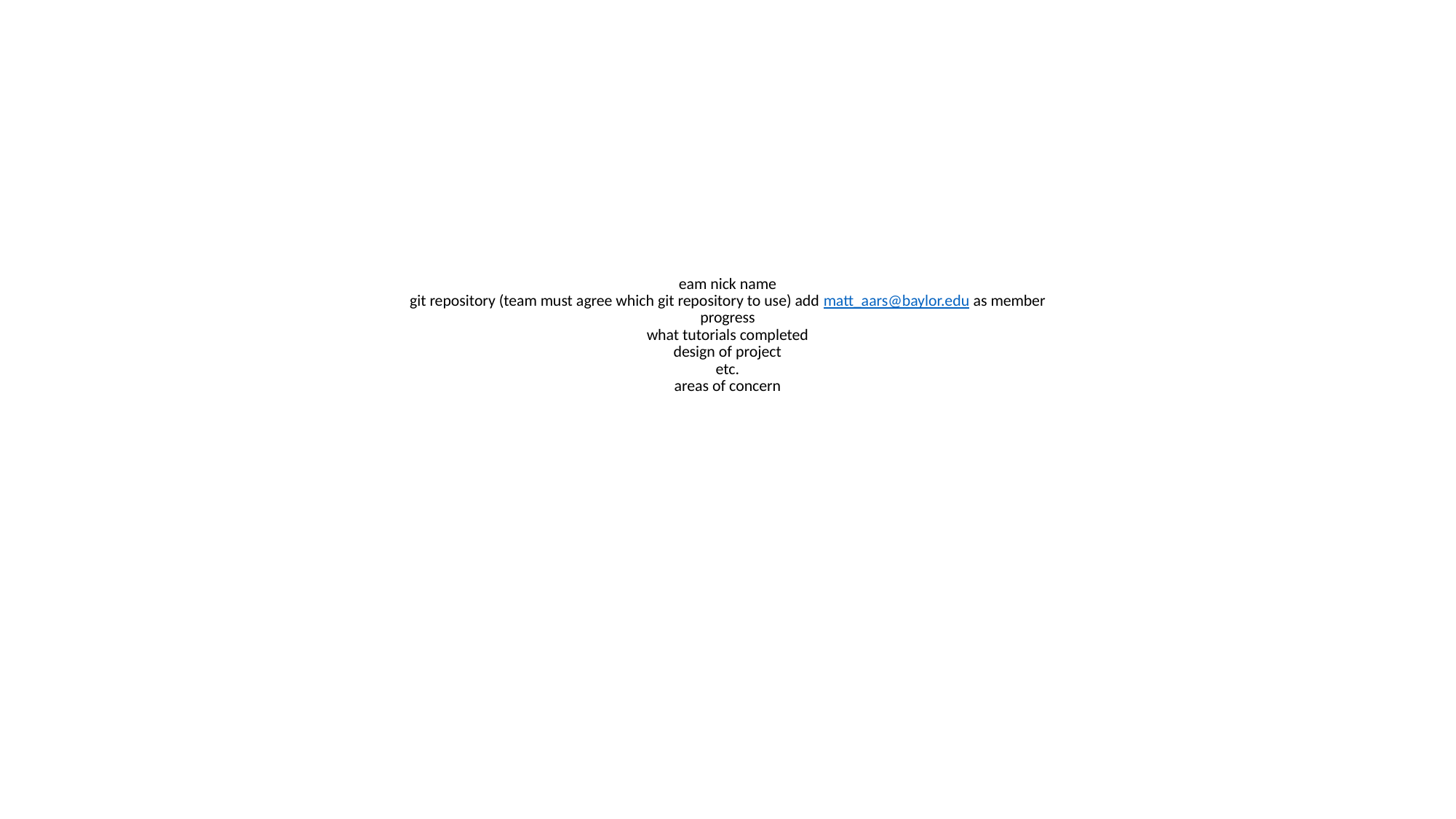

# eam nick name git repository (team must agree which git repository to use) add matt_aars@baylor.edu as member progress what tutorials completed design of project etc. areas of concern